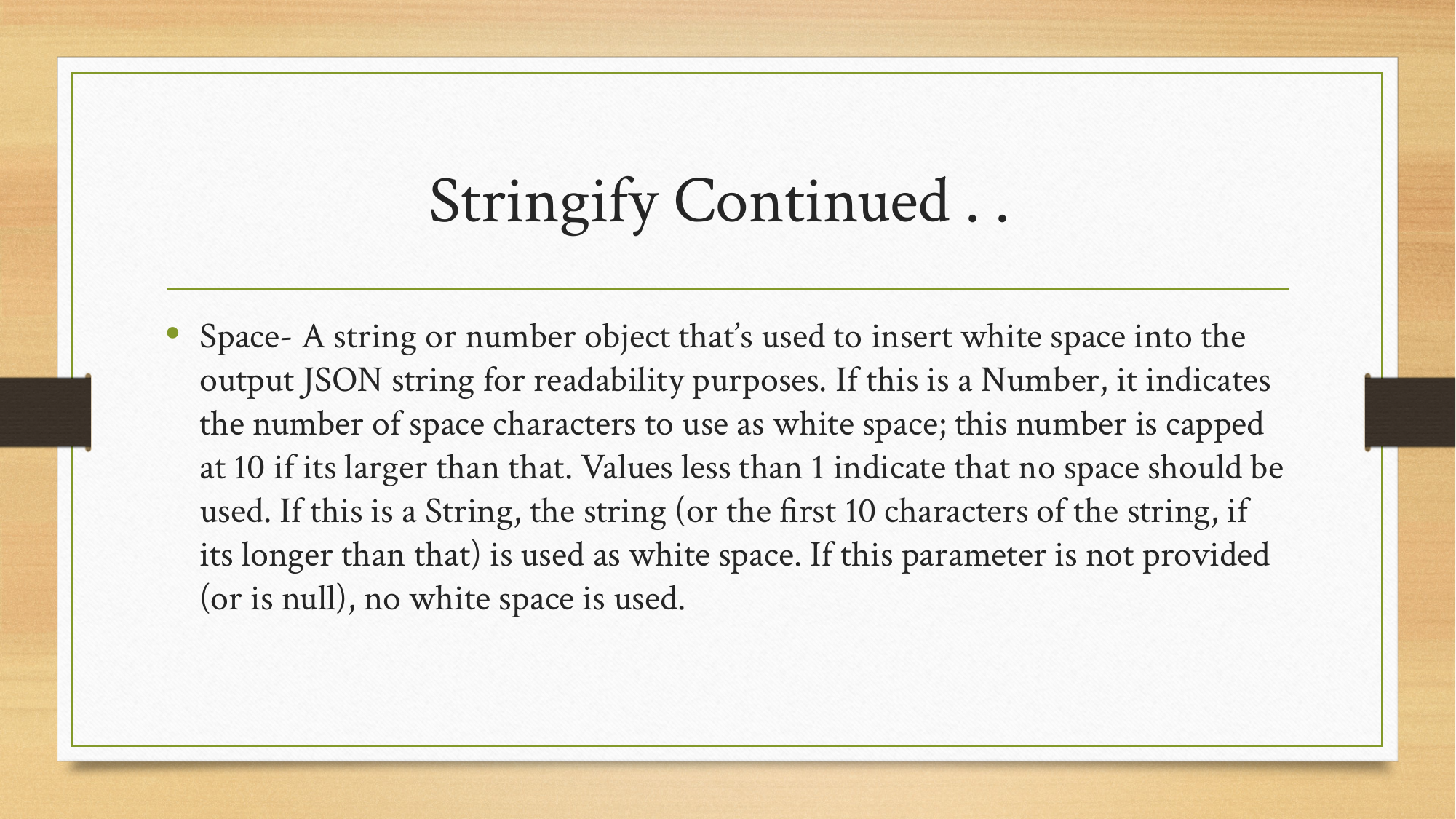

# Stringify Continued . .
Space- A string or number object that’s used to insert white space into the output JSON string for readability purposes. If this is a Number, it indicates the number of space characters to use as white space; this number is capped at 10 if its larger than that. Values less than 1 indicate that no space should be used. If this is a String, the string (or the first 10 characters of the string, if its longer than that) is used as white space. If this parameter is not provided (or is null), no white space is used.